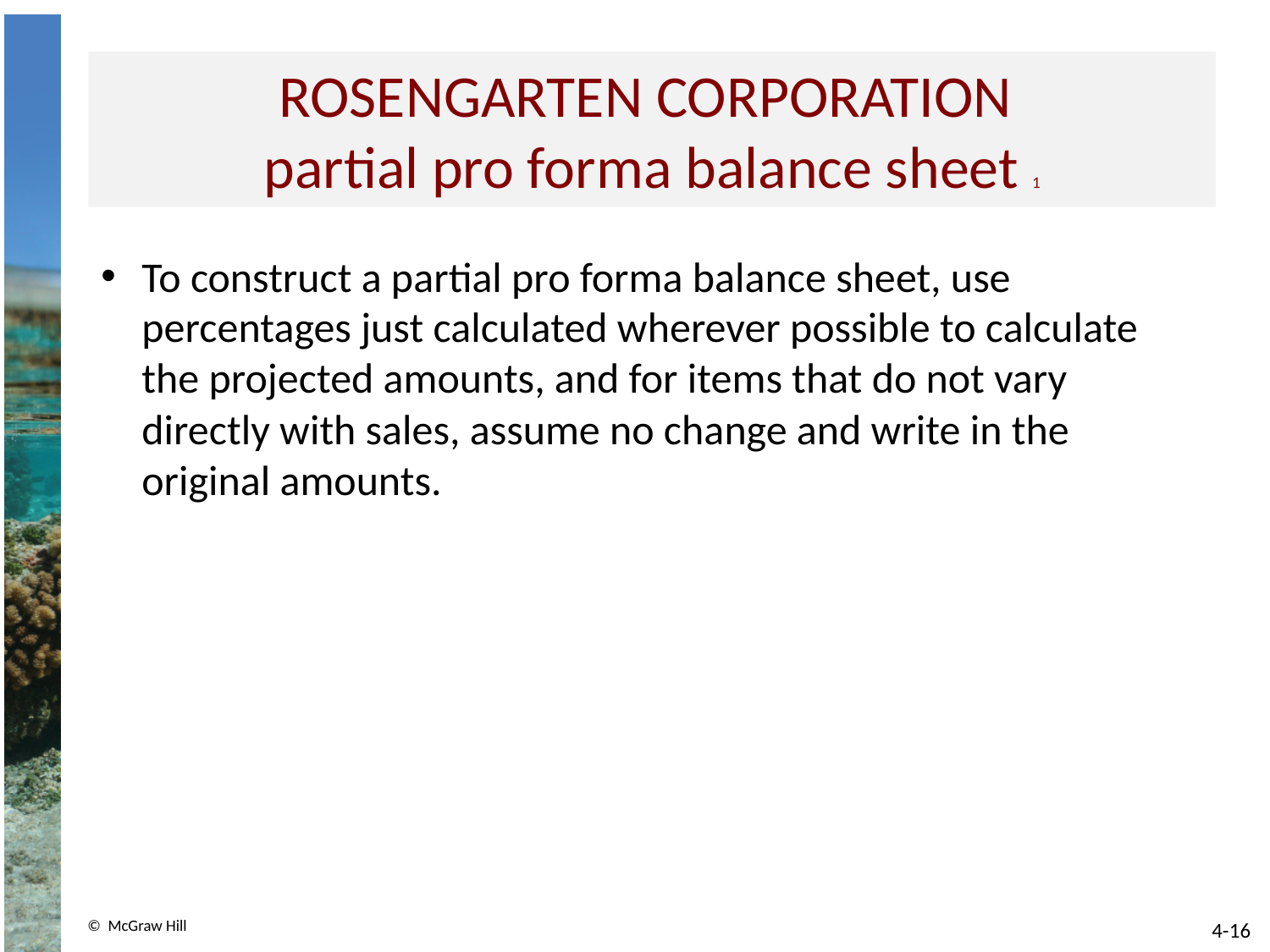

# ROSENGARTEN CORPORATION partial pro forma balance sheet 1
To construct a partial pro forma balance sheet, use percentages just calculated wherever possible to calculate the projected amounts, and for items that do not vary directly with sales, assume no change and write in the original amounts.